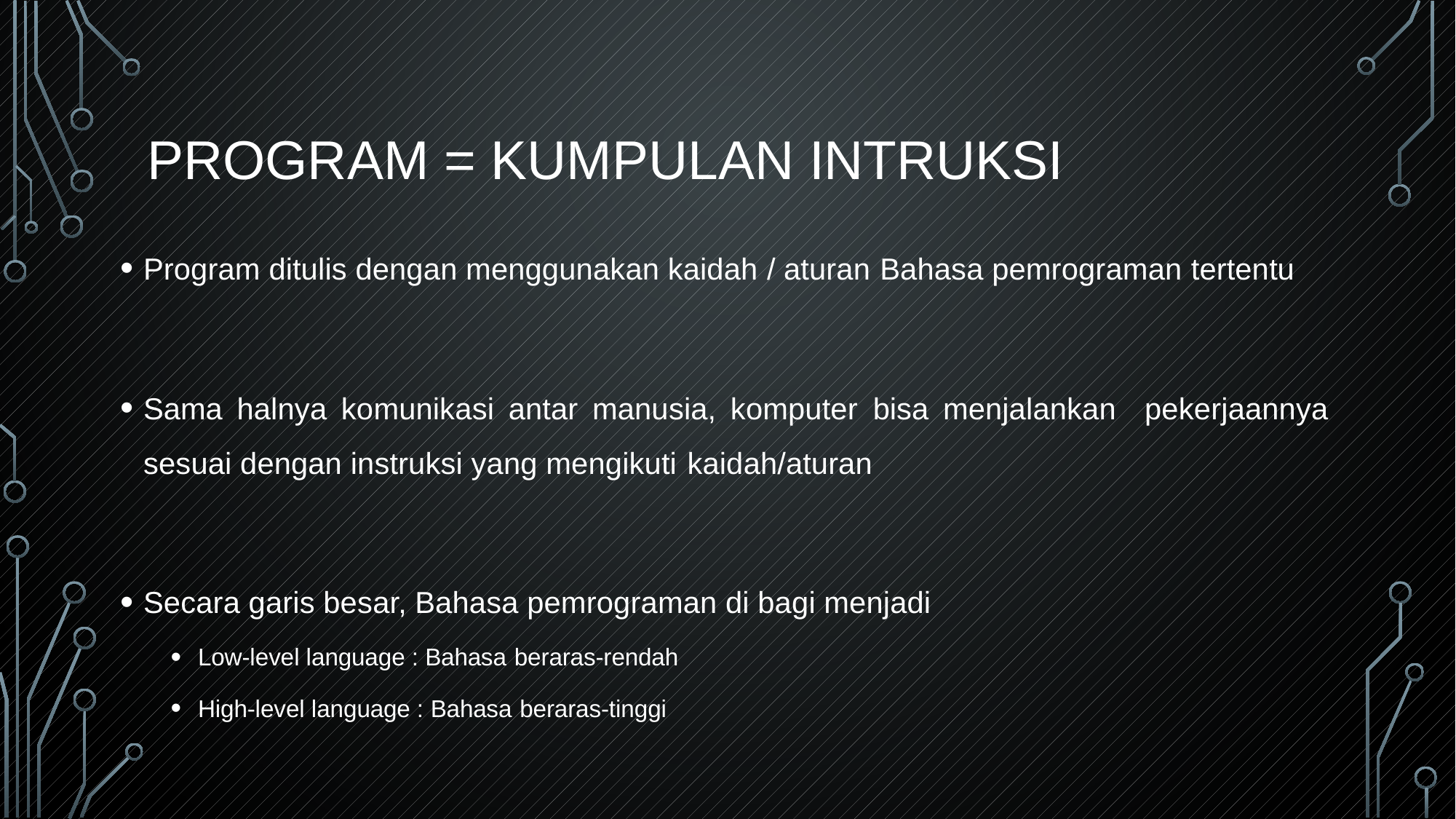

# Program = Kumpulan intruksi
Program ditulis dengan menggunakan kaidah / aturan Bahasa pemrograman tertentu

Sama halnya komunikasi antar manusia, komputer bisa menjalankan  pekerjaannya sesuai dengan instruksi yang mengikuti kaidah/aturan

Secara garis besar, Bahasa pemrograman di bagi menjadi
Low-level language : Bahasa beraras-rendah
High-level language : Bahasa beraras-tinggi